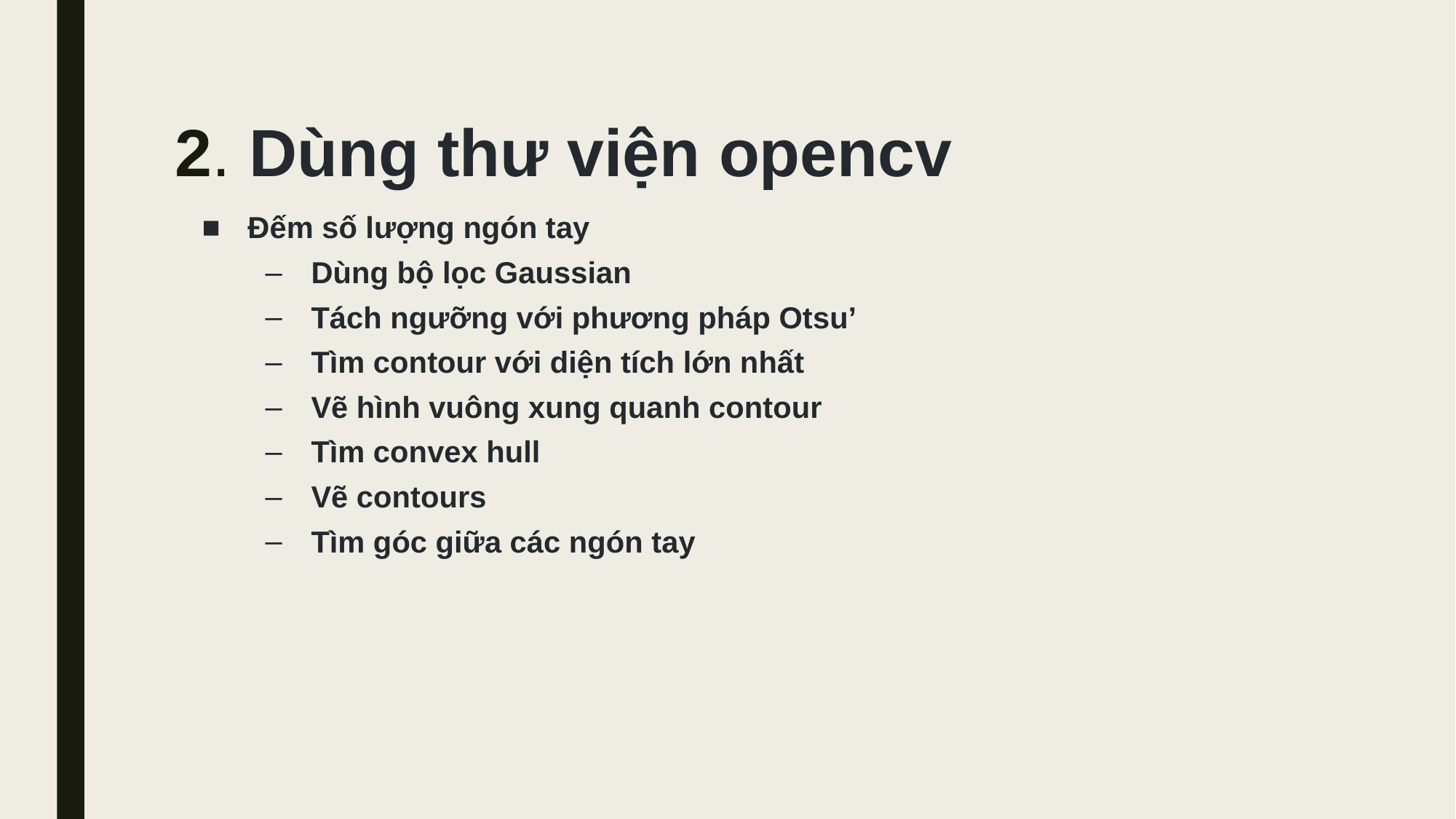

# 2. Dùng thư viện opencv
Đếm số lượng ngón tay
Dùng bộ lọc Gaussian
Tách ngưỡng với phương pháp Otsu’
Tìm contour với diện tích lớn nhất
Vẽ hình vuông xung quanh contour
Tìm convex hull
Vẽ contours
Tìm góc giữa các ngón tay